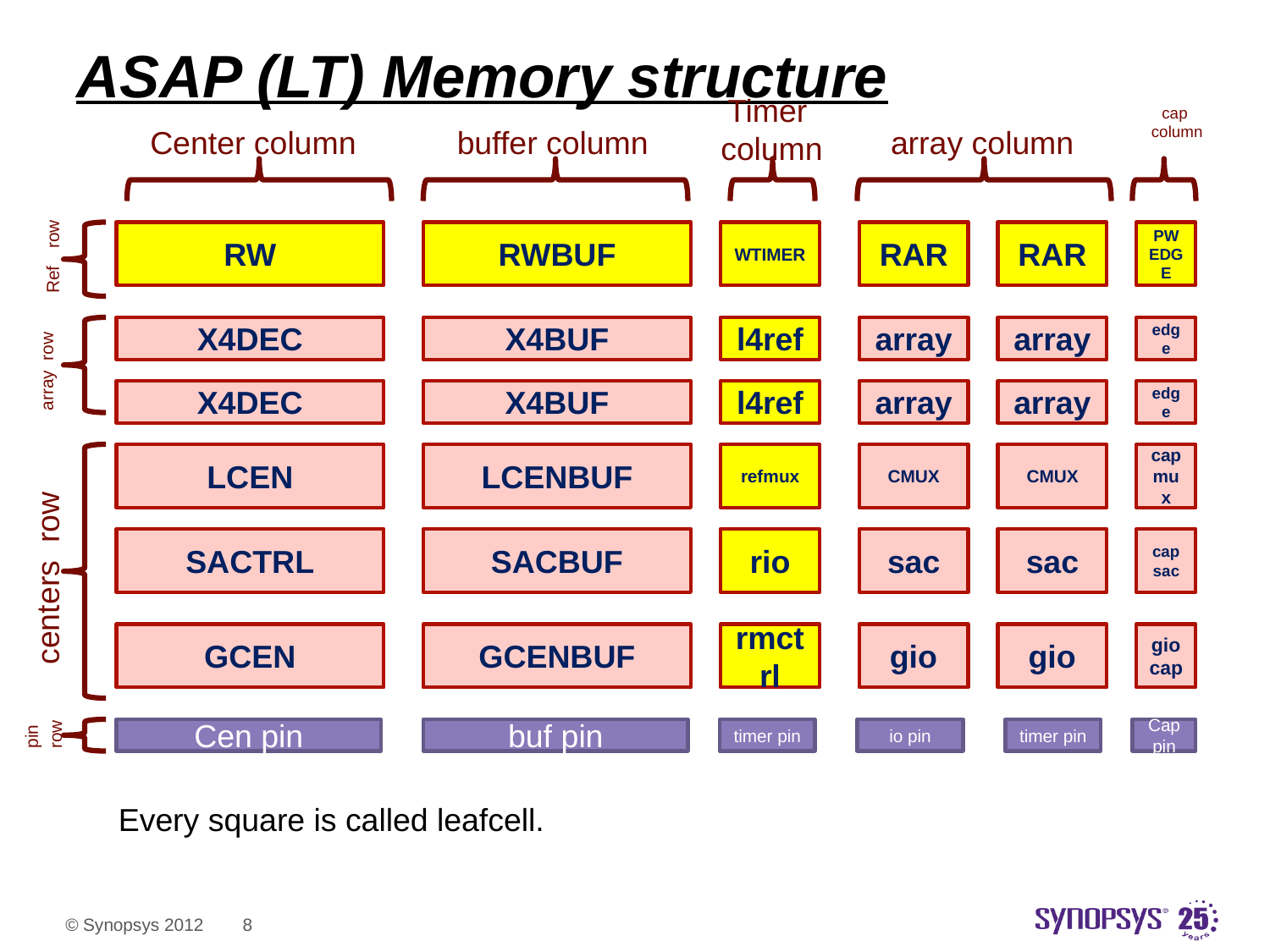

# ASAP (LT) Memory structure

Timer
 column
cap
 column
Center column
buffer column
array column

Ref  row

RW
RWBUF
WTIMER
RAR
RAR
PWEDGE
X4DEC
X4BUF
l4ref
array
array
edge
X4DEC
X4BUF
l4ref
array
array
edge
LCEN
LCENBUF
refmux
CMUX
CMUX
capmux
SACTRL
SACBUF
rio
sac
sac
capsac
GCEN
GCENBUF
rmctrl
gio
gio
giocap

array  row

centers  row
pin  row

Cen pin
buf pin
timer pin
io pin
timer pin
Cap pin
Every square is called leafcell.